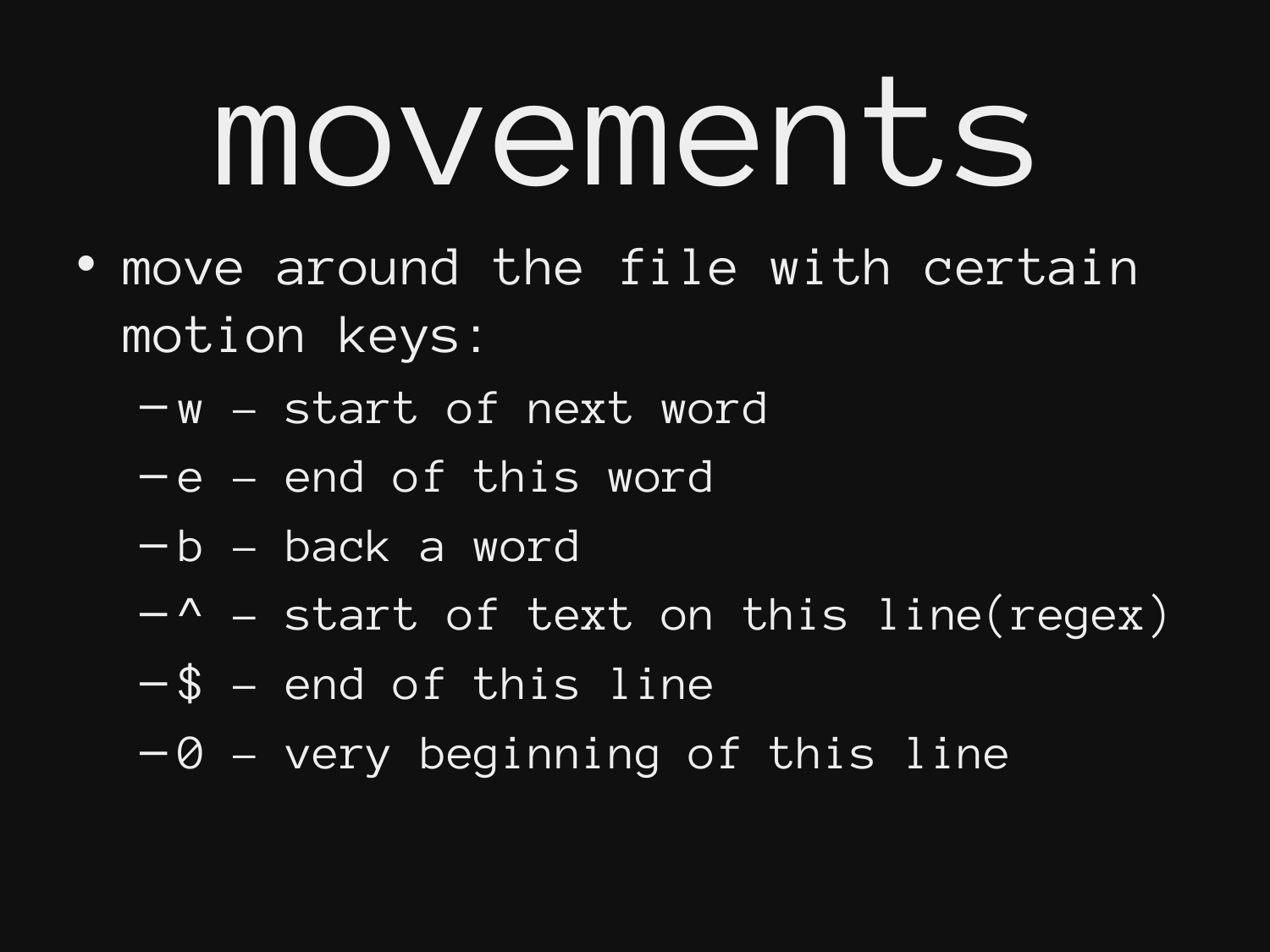

# movements
move around the file with certain motion keys:
w – start of next word
e – end of this word
b – back a word
^ - start of text on this line(regex)
$ - end of this line
0 – very beginning of this line